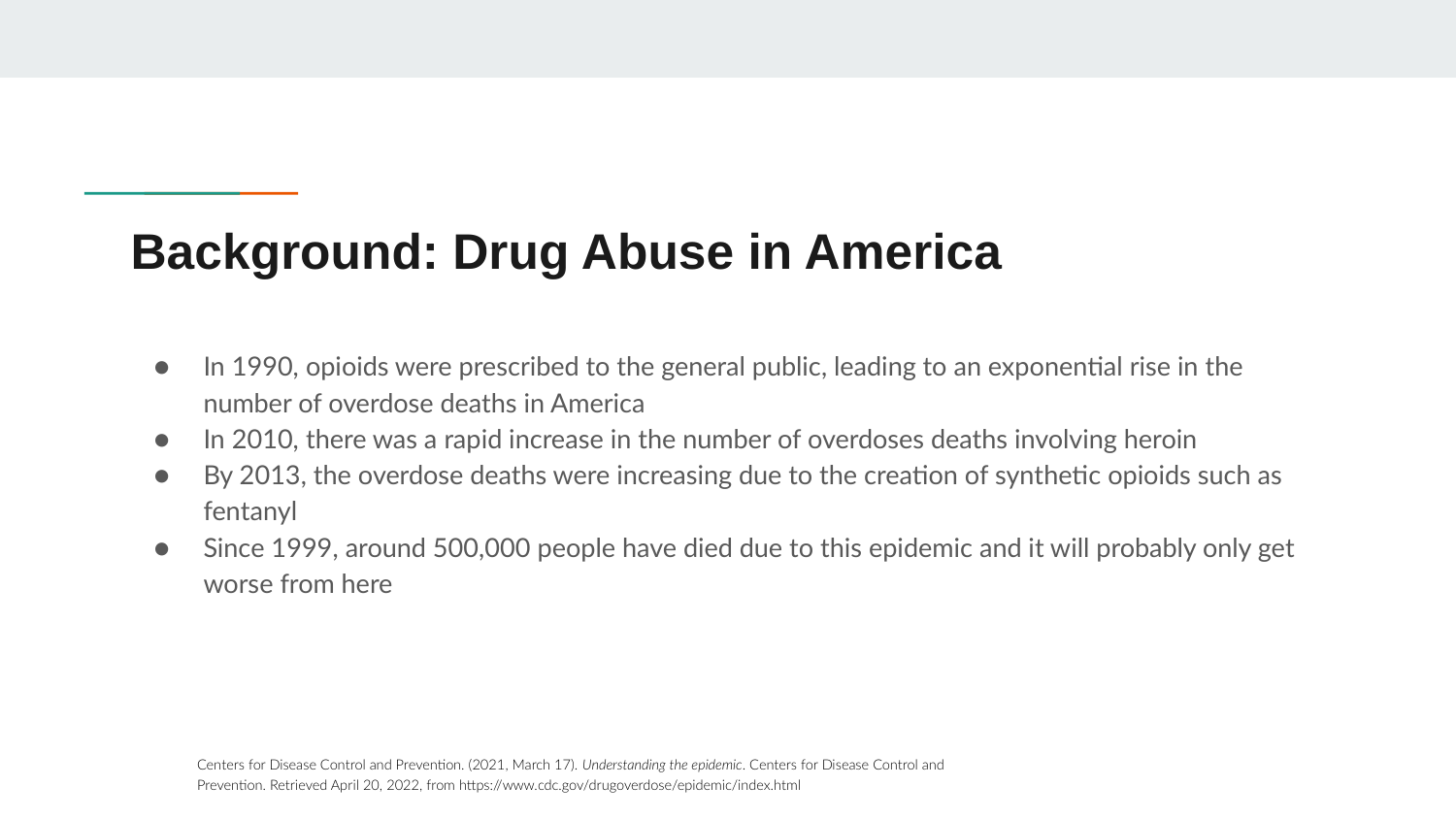

# Background: Drug Abuse in America
In 1990, opioids were prescribed to the general public, leading to an exponential rise in the number of overdose deaths in America
In 2010, there was a rapid increase in the number of overdoses deaths involving heroin
By 2013, the overdose deaths were increasing due to the creation of synthetic opioids such as fentanyl
Since 1999, around 500,000 people have died due to this epidemic and it will probably only get worse from here
Centers for Disease Control and Prevention. (2021, March 17). Understanding the epidemic. Centers for Disease Control and Prevention. Retrieved April 20, 2022, from https://www.cdc.gov/drugoverdose/epidemic/index.html